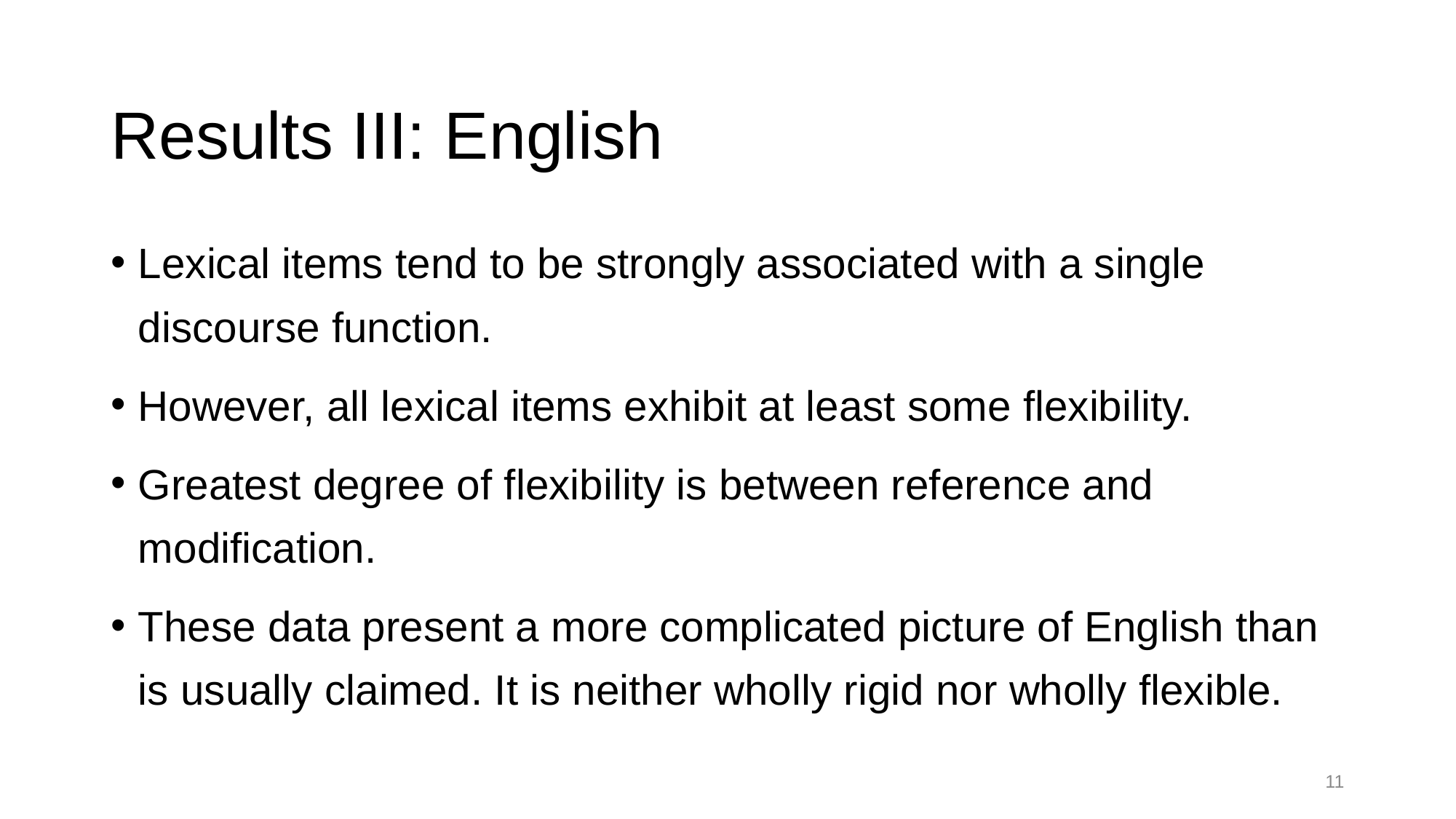

# Results III: English
Lexical items tend to be strongly associated with a single discourse function.
However, all lexical items exhibit at least some flexibility.
Greatest degree of flexibility is between reference and modification.
These data present a more complicated picture of English than is usually claimed. It is neither wholly rigid nor wholly flexible.
11